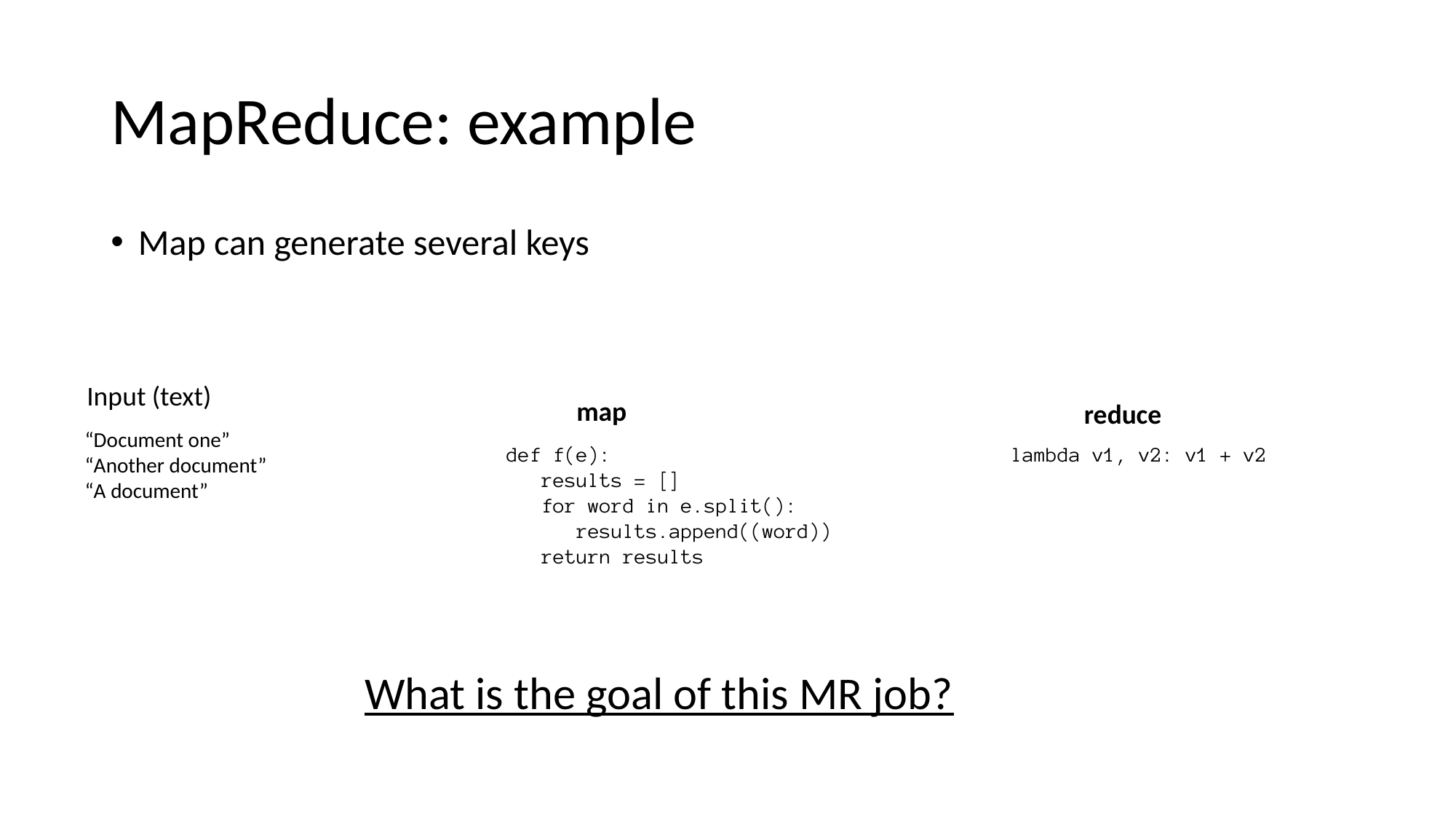

# MapReduce: example
Map can generate several keys
Input (text)
map
reduce
“Document one”
“Another document”
“A document”
lambda v1, v2: v1 + v2
def f(e):
   results = []
   for word in e.split():
      results.append((word))
   return results
What is the goal of this MR job?